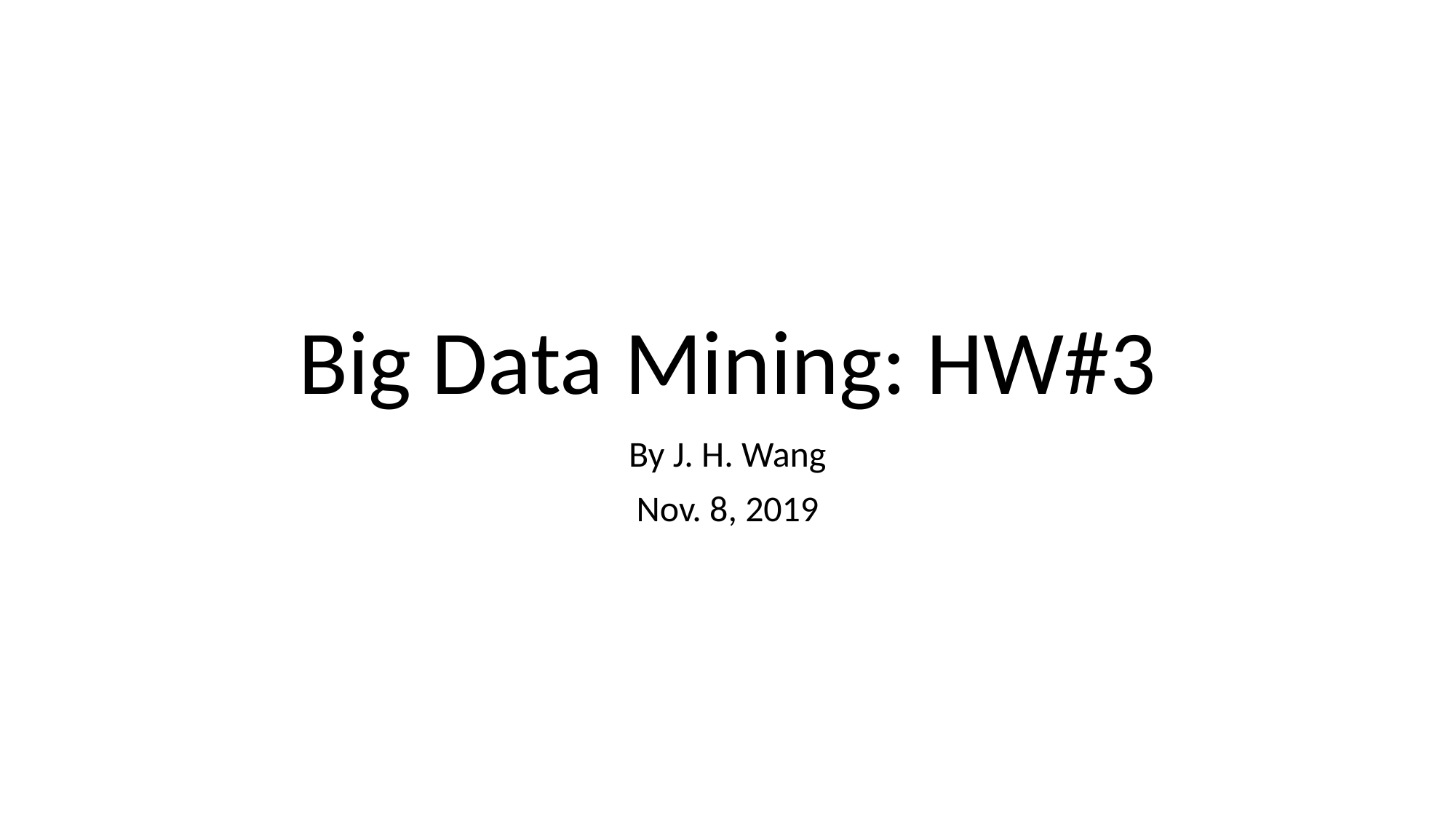

# Big Data Mining: HW#3
By J. H. Wang
Nov. 8, 2019